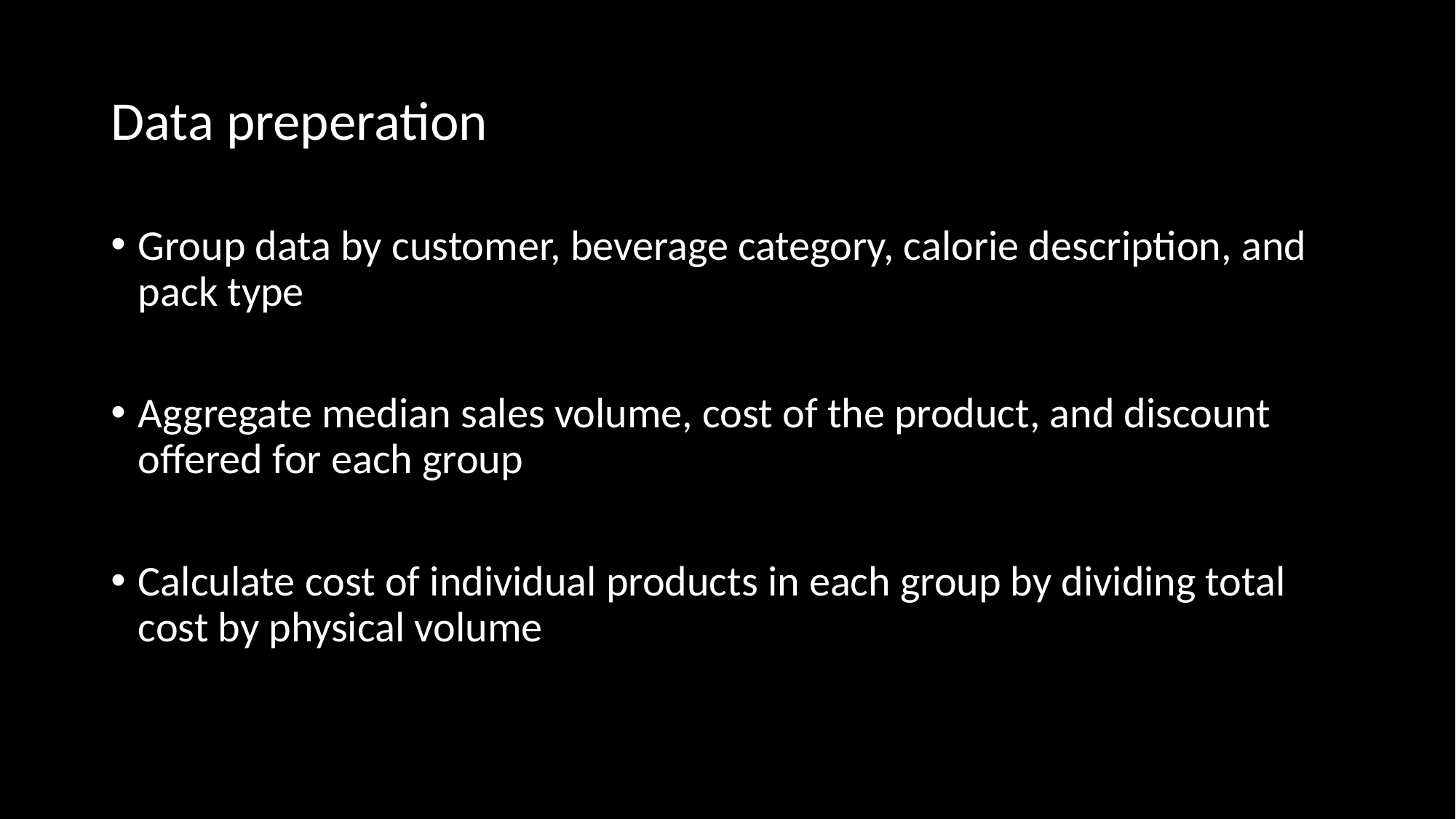

# Data preperation
Group data by customer, beverage category, calorie description, and pack type

Aggregate median sales volume, cost of the product, and discount offered for each group

Calculate cost of individual products in each group by dividing total cost by physical volume